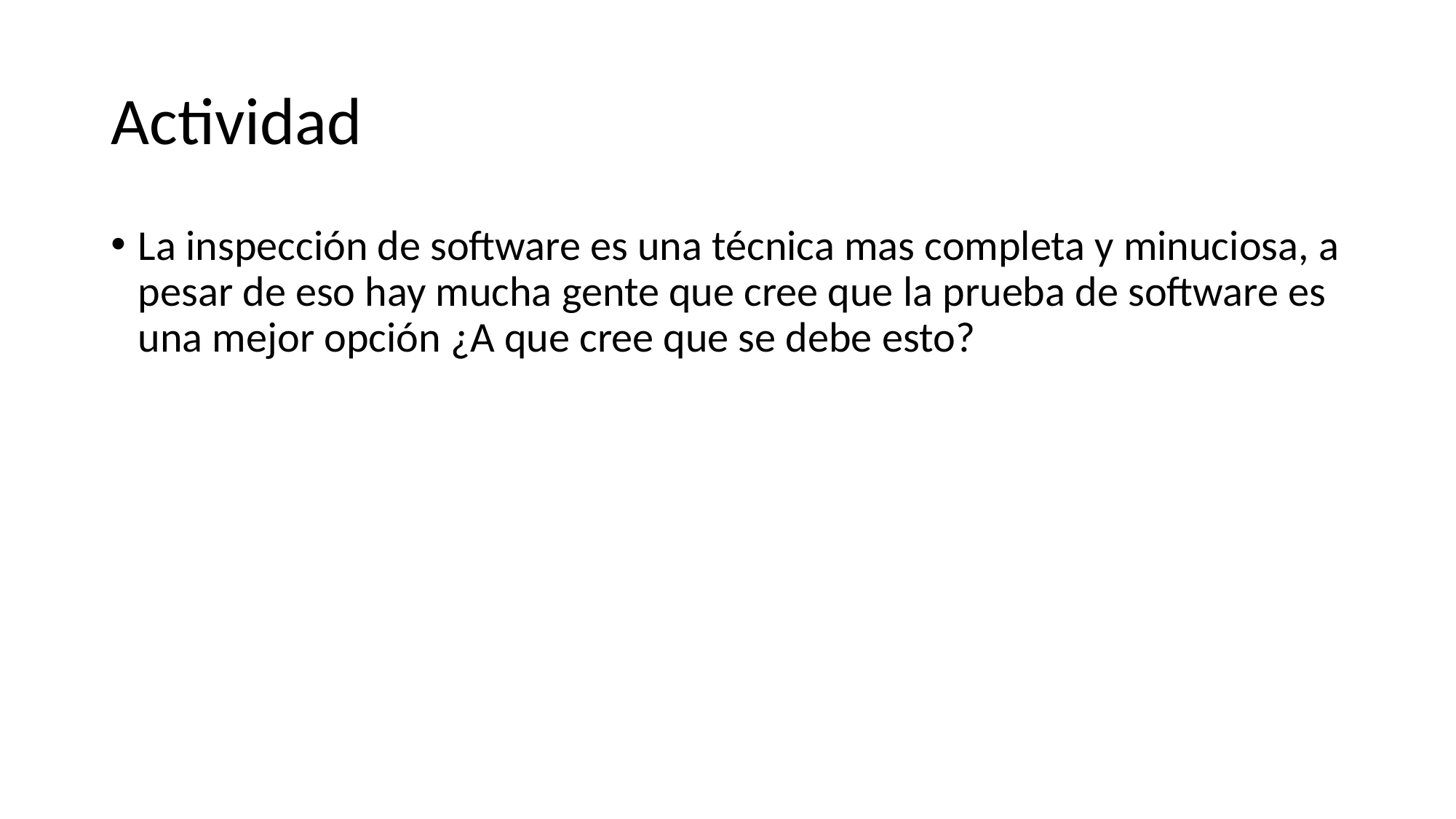

# Actividad
La inspección de software es una técnica mas completa y minuciosa, a pesar de eso hay mucha gente que cree que la prueba de software es una mejor opción ¿A que cree que se debe esto?